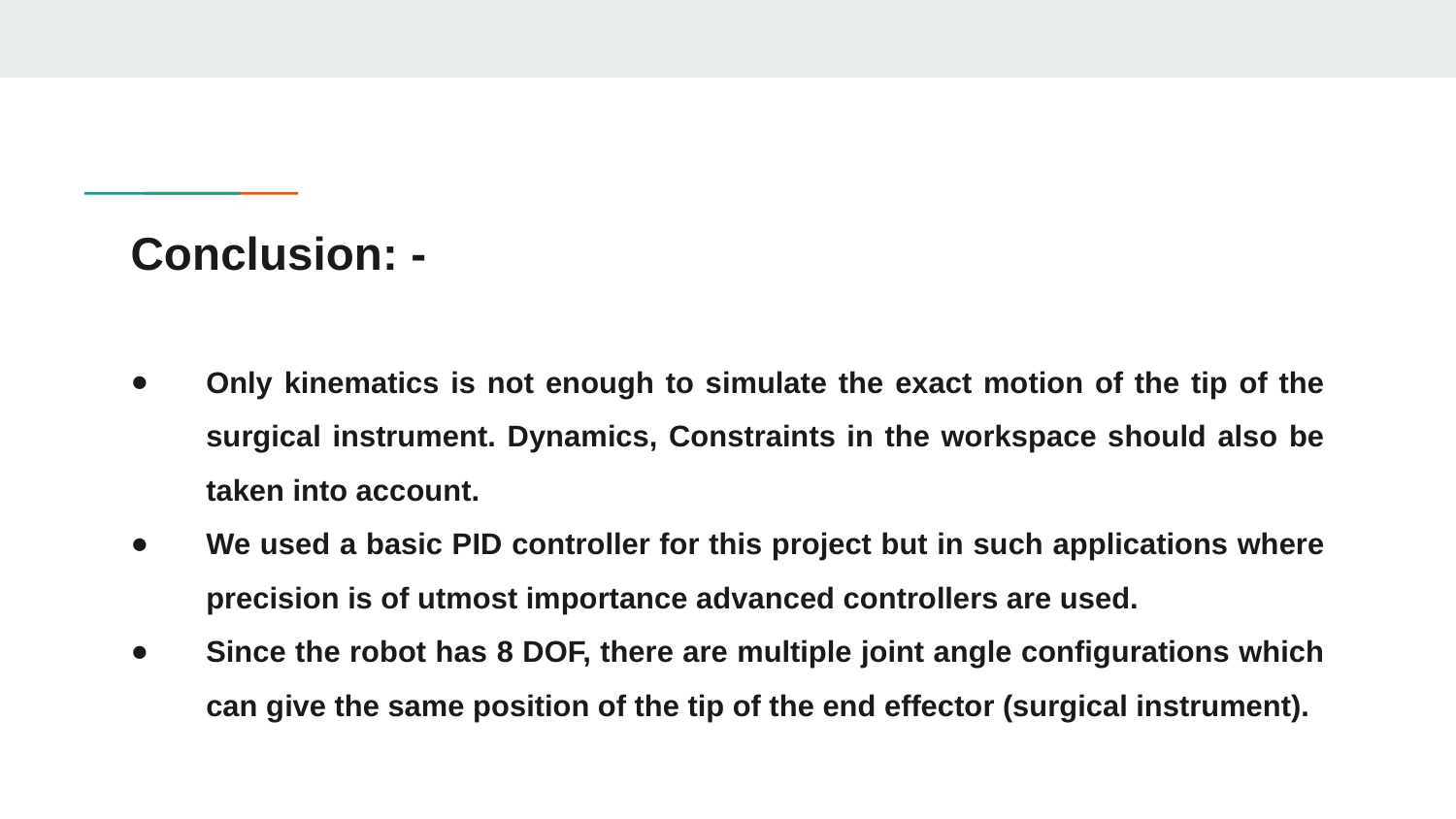

# Conclusion: -
Only kinematics is not enough to simulate the exact motion of the tip of the surgical instrument. Dynamics, Constraints in the workspace should also be taken into account.
We used a basic PID controller for this project but in such applications where precision is of utmost importance advanced controllers are used.
Since the robot has 8 DOF, there are multiple joint angle configurations which can give the same position of the tip of the end effector (surgical instrument).